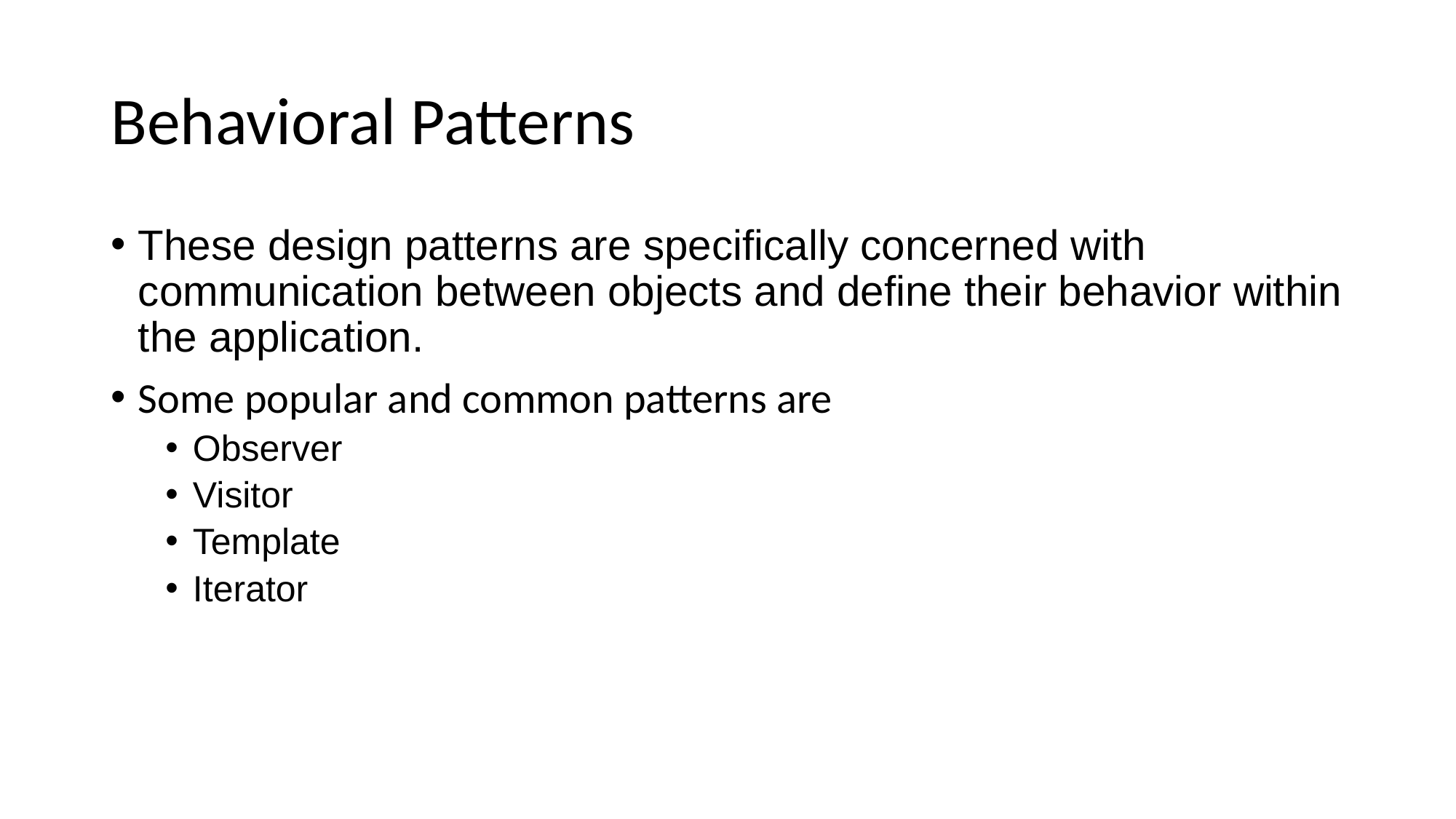

# Behavioral Patterns
These design patterns are specifically concerned with communication between objects and define their behavior within the application.
Some popular and common patterns are
Observer
Visitor
Template
Iterator